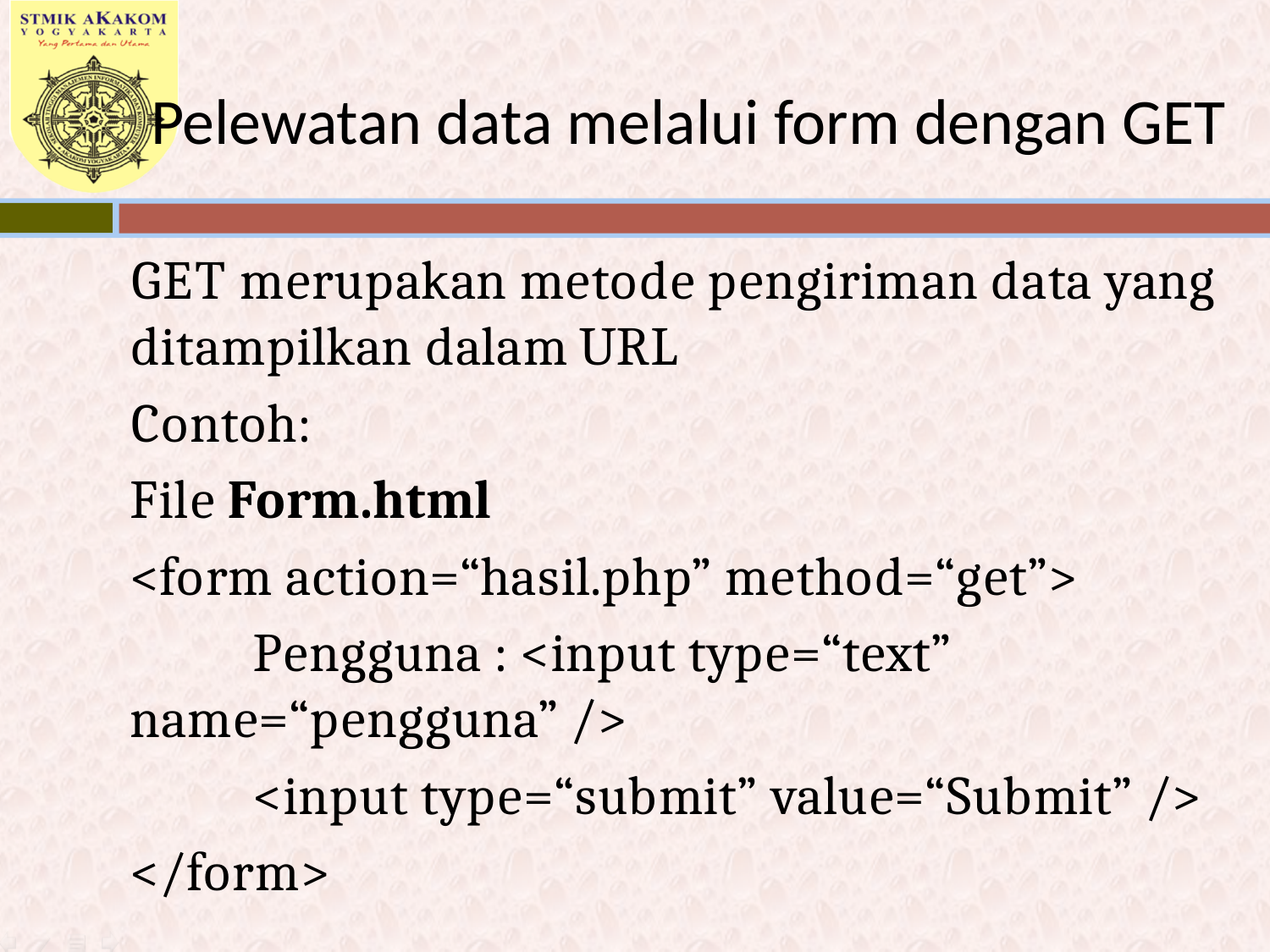

# Pelewatan data melalui form dengan GET
GET merupakan metode pengiriman data yang ditampilkan dalam URL
Contoh:
File Form.html
<form action=“hasil.php” method=“get”>
	Pengguna : <input type=“text” name=“pengguna” />
	<input type=“submit” value=“Submit” />
</form>